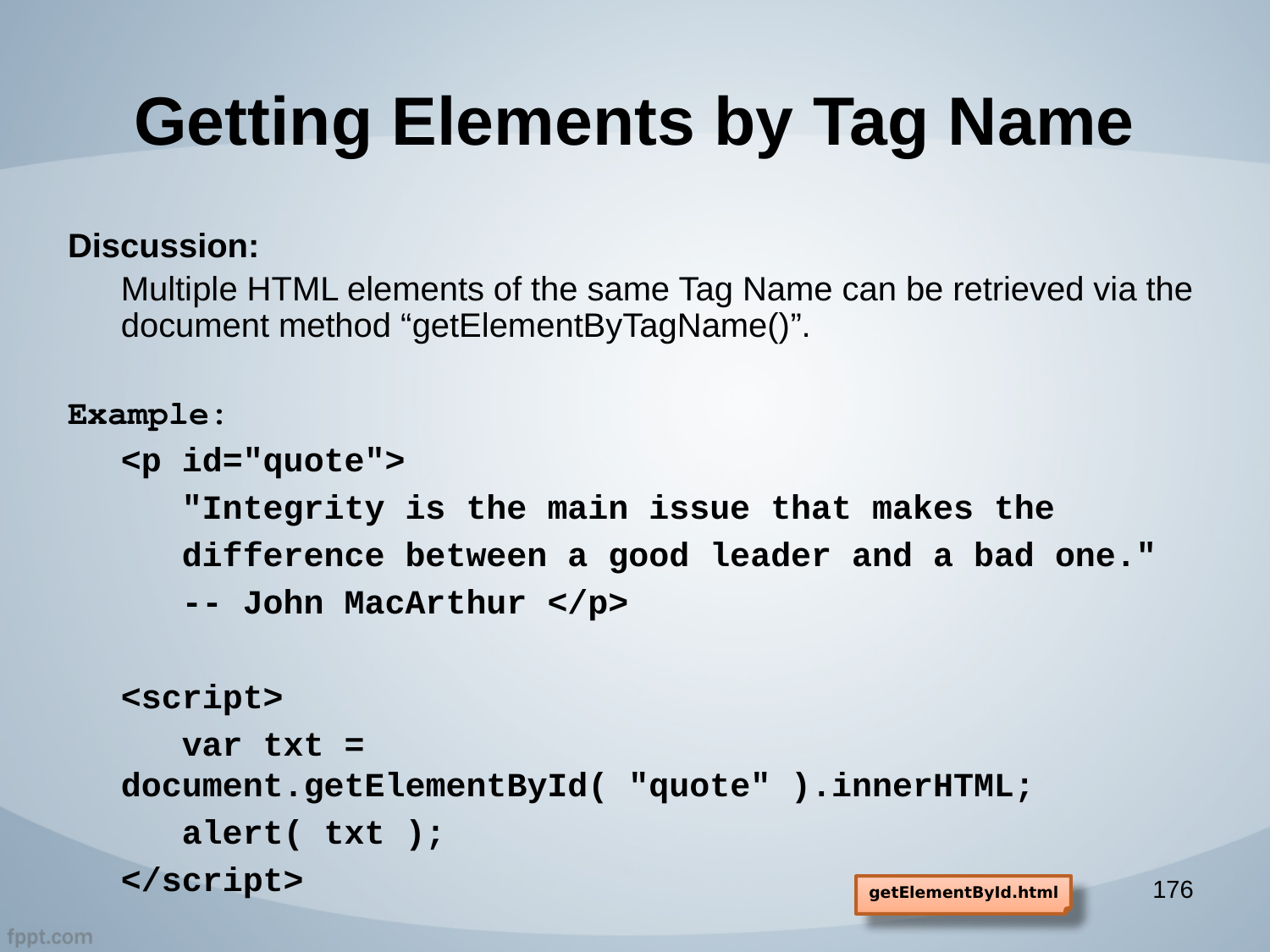

# Getting Elements by Tag Name
Discussion:
Multiple HTML elements of the same Tag Name can be retrieved via the document method “getElementByTagName()”.

Example:
<p id="quote">
   "Integrity is the main issue that makes the
   difference between a good leader and a bad one."
   -- John MacArthur </p>

<script>
   var txt = document.getElementById( "quote" ).innerHTML;
   alert( txt );
</script>
176
getElementById.html